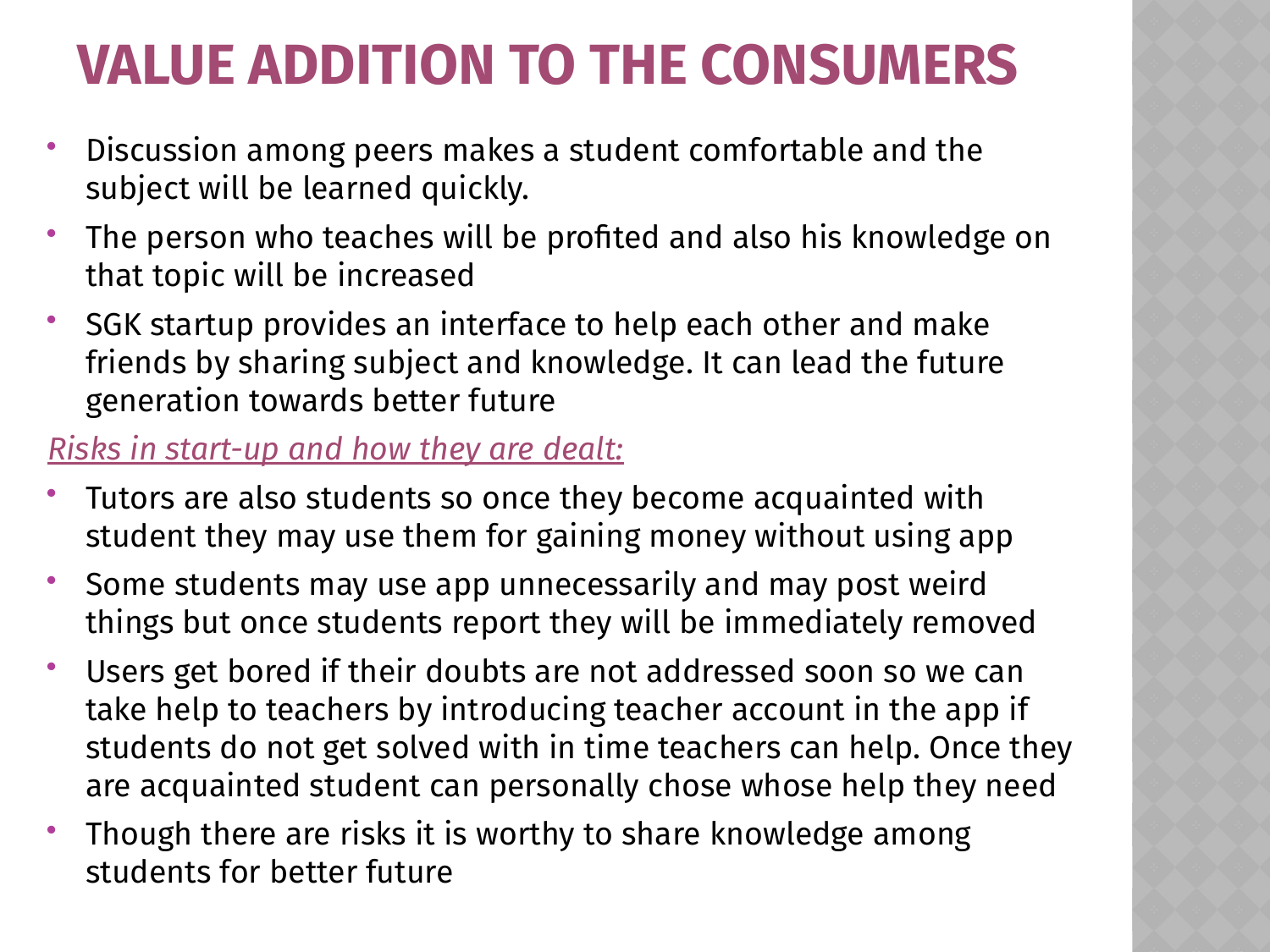

# Value addition to the consumers
Discussion among peers makes a student comfortable and the subject will be learned quickly.
The person who teaches will be profited and also his knowledge on that topic will be increased
SGK startup provides an interface to help each other and make friends by sharing subject and knowledge. It can lead the future generation towards better future
Risks in start-up and how they are dealt:
Tutors are also students so once they become acquainted with student they may use them for gaining money without using app
Some students may use app unnecessarily and may post weird things but once students report they will be immediately removed
Users get bored if their doubts are not addressed soon so we can take help to teachers by introducing teacher account in the app if students do not get solved with in time teachers can help. Once they are acquainted student can personally chose whose help they need
Though there are risks it is worthy to share knowledge among students for better future